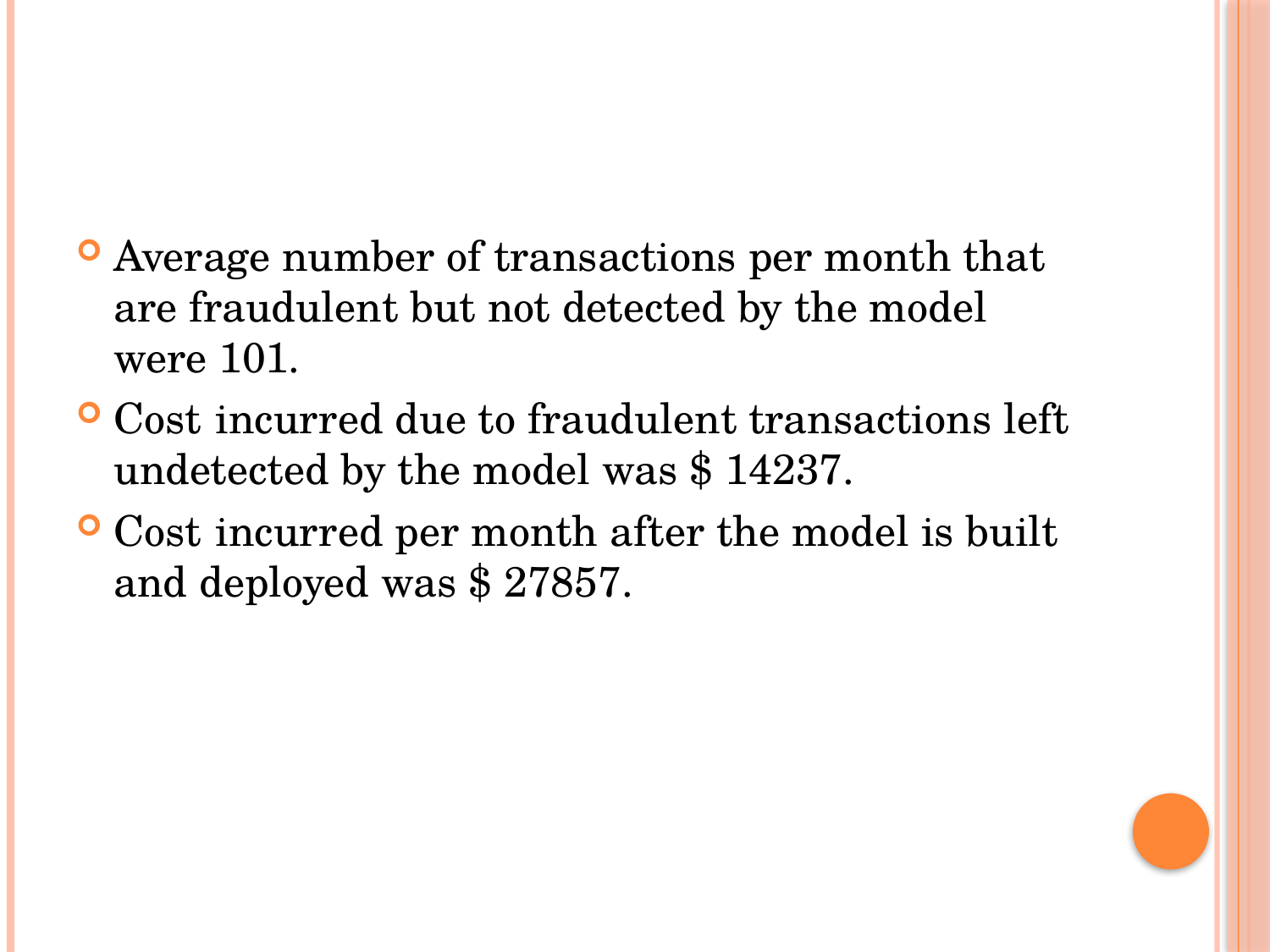

Average number of transactions per month that are fraudulent but not detected by the model were 101.
Cost incurred due to fraudulent transactions left undetected by the model was $ 14237.
Cost incurred per month after the model is built and deployed was $ 27857.